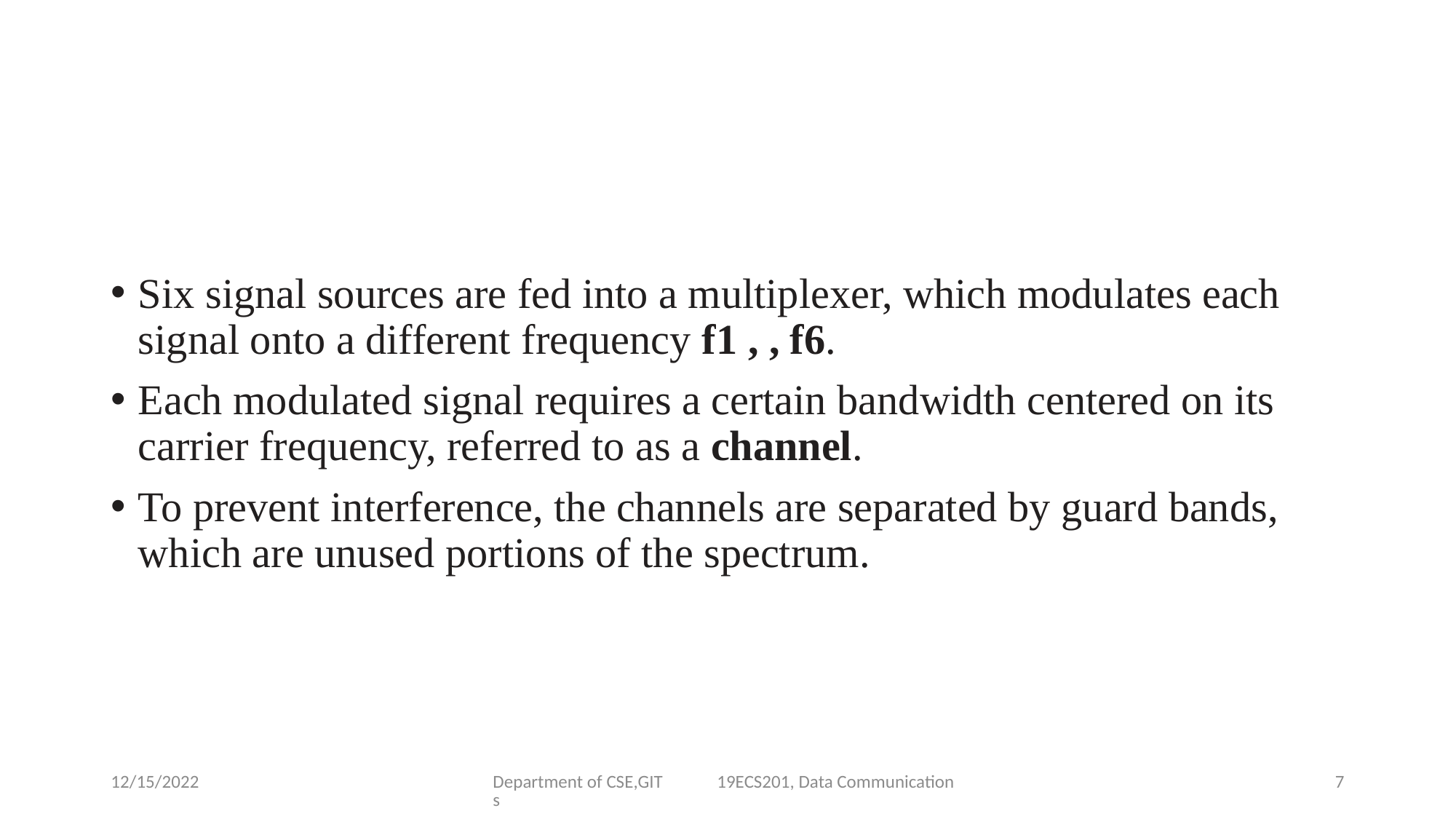

#

Six signal sources are fed into a multiplexer, which modulates each signal onto a different frequency f1 , , f6.
Each modulated signal requires a certain bandwidth centered on its carrier frequency, referred to as a channel.
To prevent interference, the channels are separated by guard bands, which are unused portions of the spectrum.

12/15/2022
Department of CSE,GIT             19ECS201, Data Communications
7